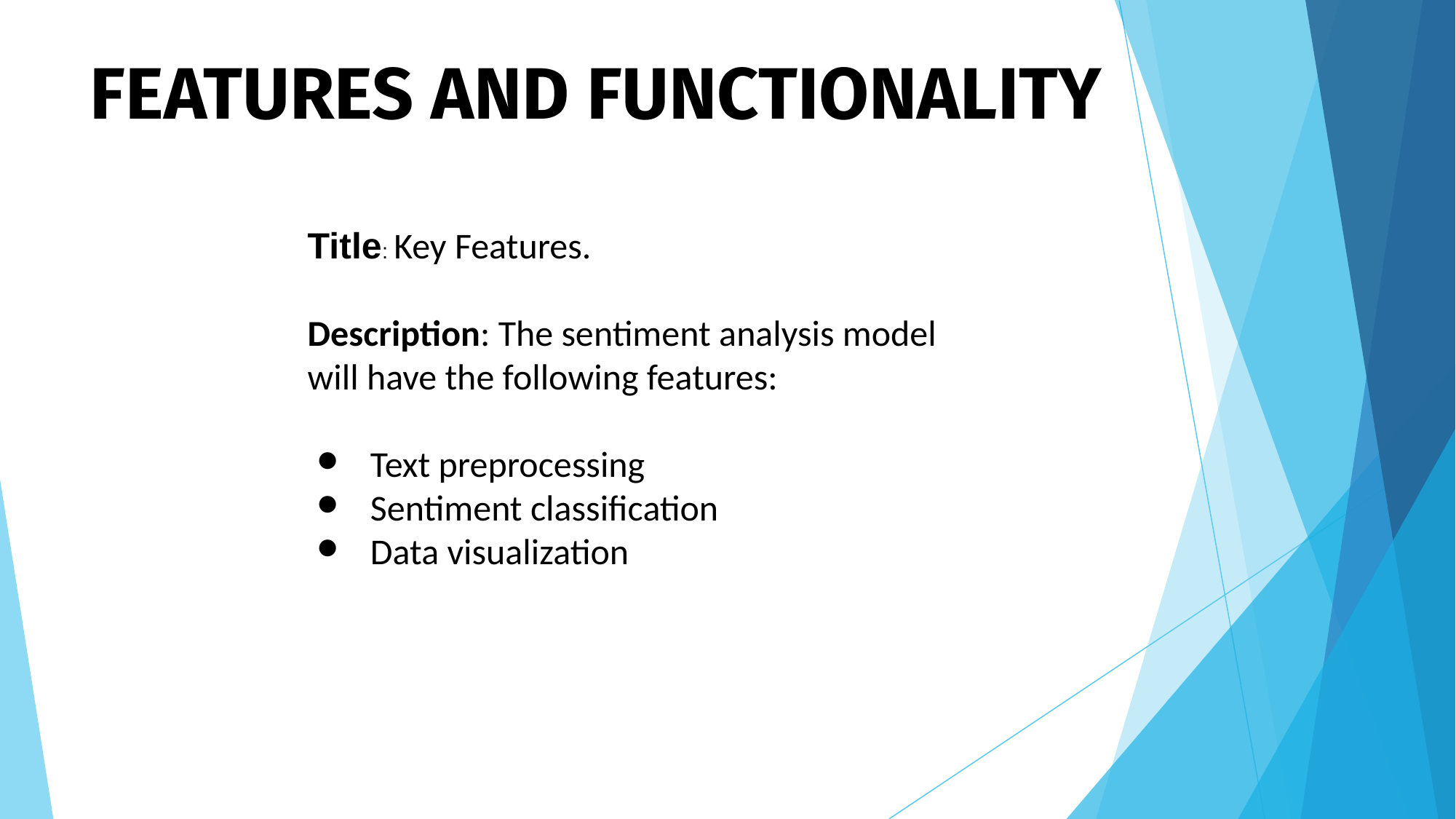

# FEATURES AND FUNCTIONALITY
Title: Key Features.

Description: The sentiment analysis model will have the following features:

 Text preprocessing
 Sentiment classification
 Data visualization